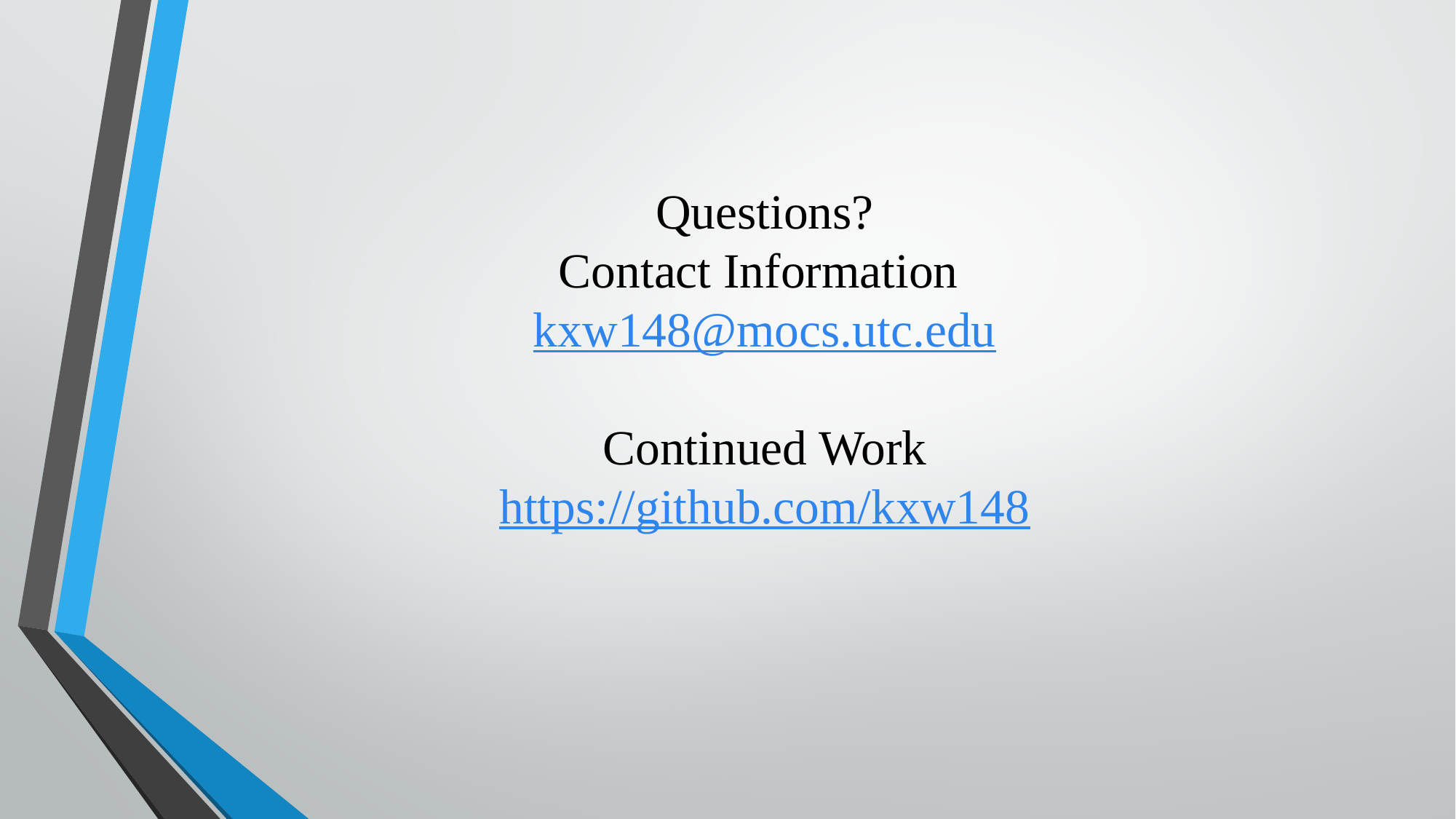

# Questions?
Contact Information
kxw148@mocs.utc.edu

Continued Work
https://github.com/kxw148